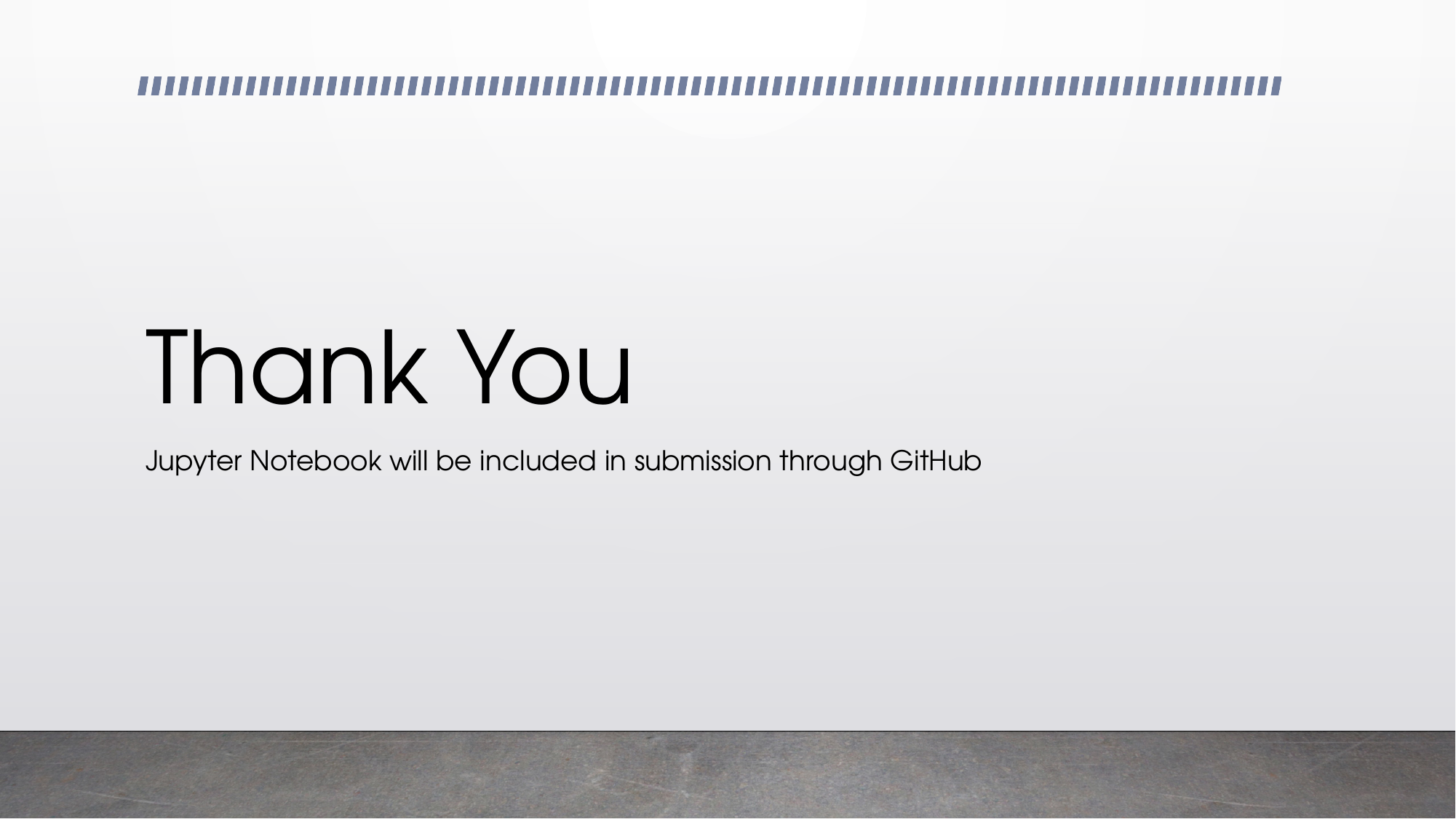

# Thank You
Jupyter Notebook will be included in submission through GitHub